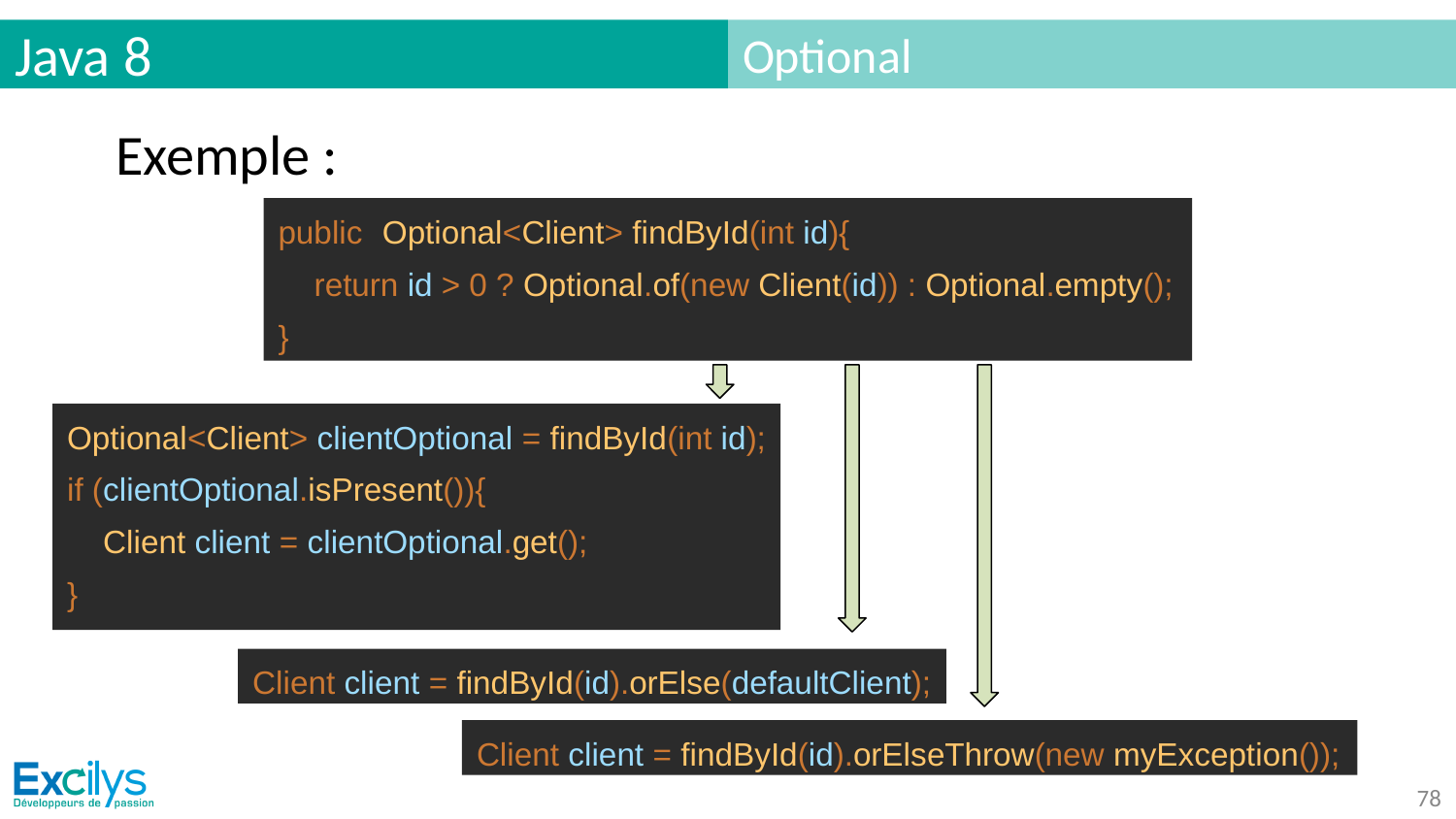

# Java 8
Optional
Exemple :
public Optional<Client> findById(int id){
    return id > 0 ? Optional.of(new Client(id)) : Optional.empty();
}

Optional<Client> clientOptional = findById(int id);
if (clientOptional.isPresent()){
    Client client = clientOptional.get();
}
Client client = findById(id).orElse(defaultClient);
Client client = findById(id).orElseThrow(new myException());
78